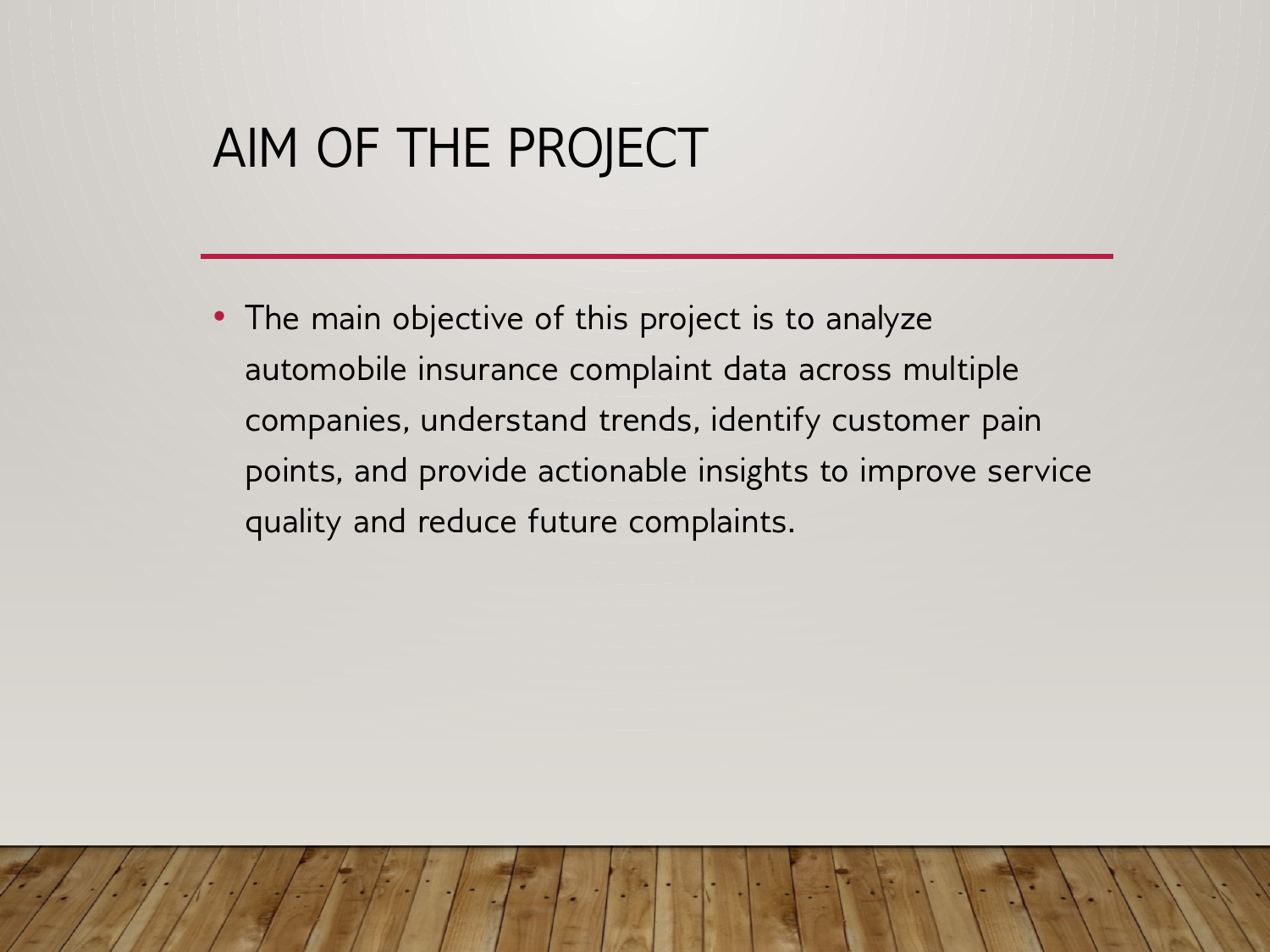

# Aim of the Project
The main objective of this project is to analyze automobile insurance complaint data across multiple companies, understand trends, identify customer pain points, and provide actionable insights to improve service quality and reduce future complaints.